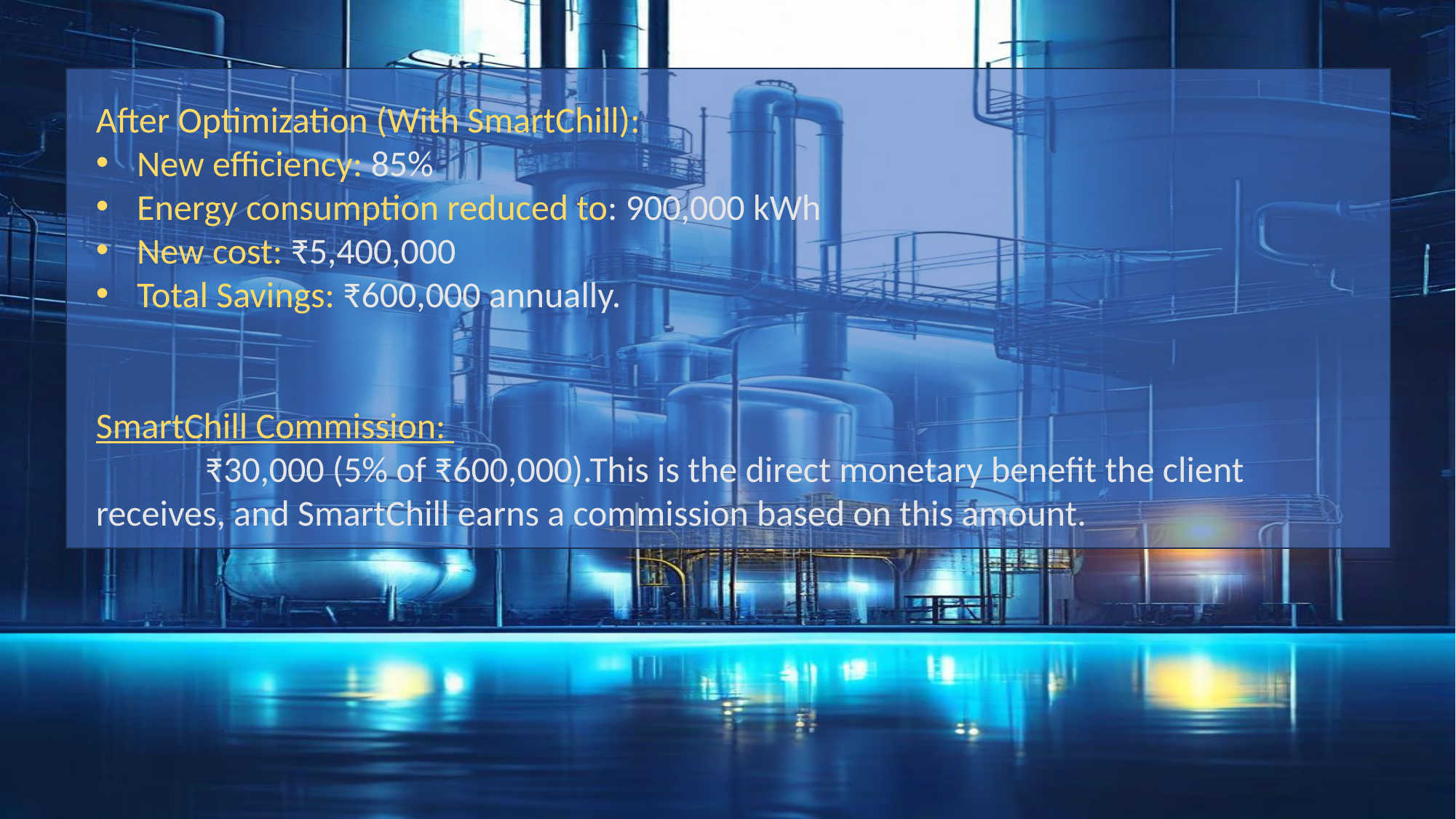

After Optimization (With SmartChill):
New efficiency: 85%
Energy consumption reduced to: 900,000 kWh
New cost: ₹5,400,000
Total Savings: ₹600,000 annually.

SmartChill Commission:
	₹30,000 (5% of ₹600,000).This is the direct monetary benefit the client receives, and SmartChill earns a commission based on this amount.